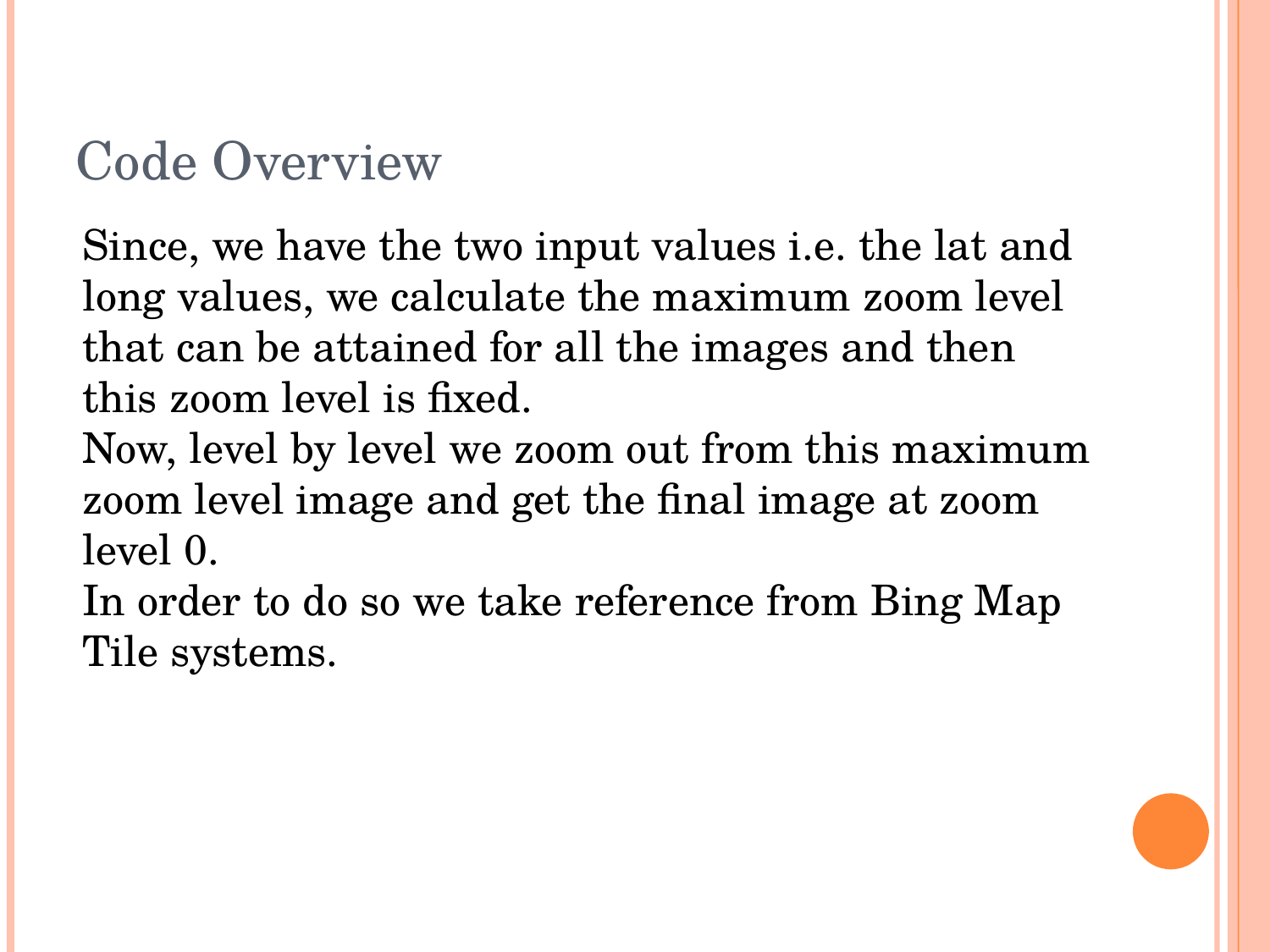

Code Overview
Since, we have the two input values i.e. the lat and long values, we calculate the maximum zoom level that can be attained for all the images and then this zoom level is fixed.
Now, level by level we zoom out from this maximum zoom level image and get the final image at zoom level 0.
In order to do so we take reference from Bing Map Tile systems.